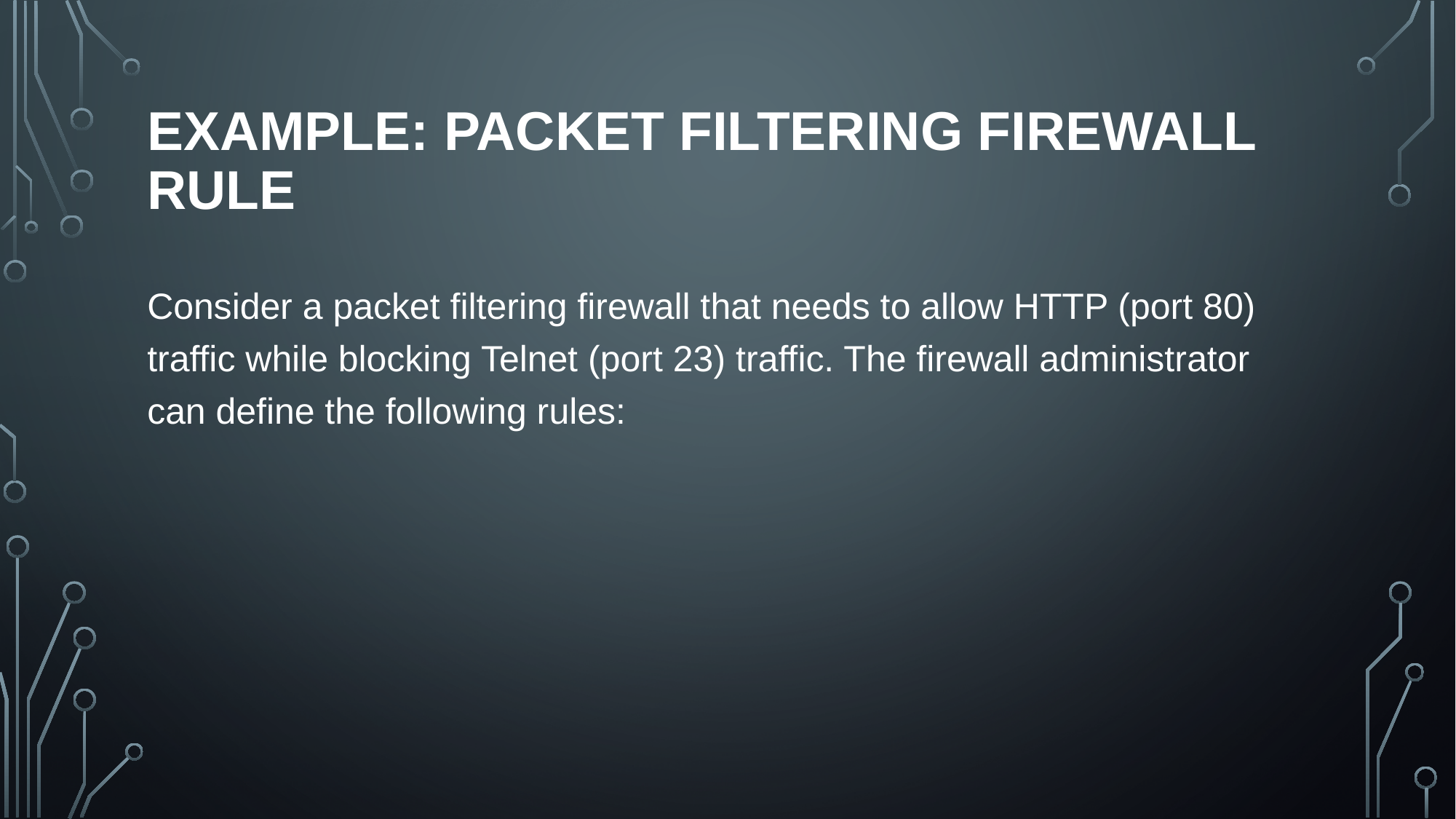

# Example: Packet Filtering Firewall Rule
Consider a packet filtering firewall that needs to allow HTTP (port 80) traffic while blocking Telnet (port 23) traffic. The firewall administrator can define the following rules: